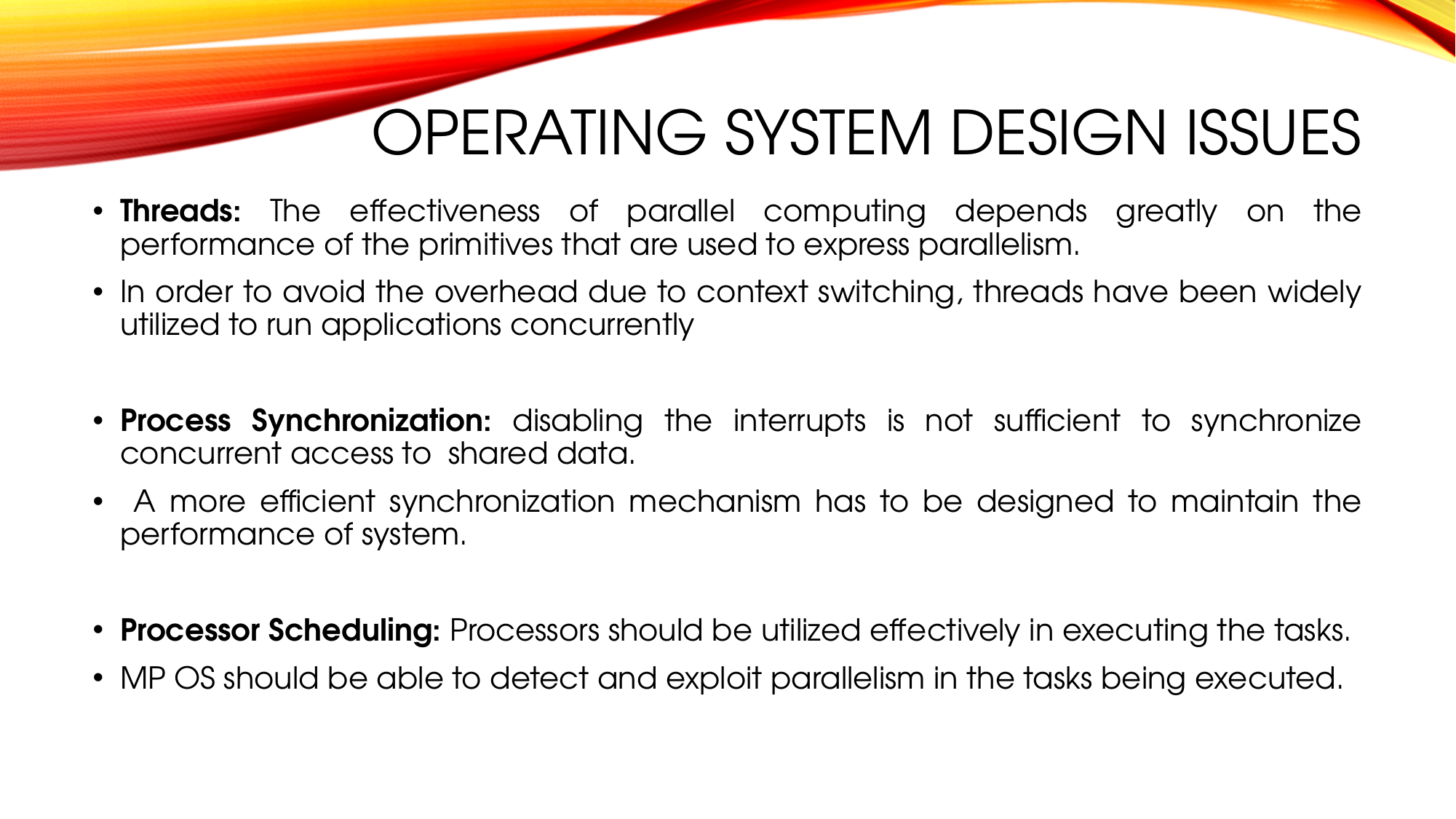

# Operating System Design Issues
Threads: The effectiveness of parallel computing depends greatly on the performance of the primitives that are used to express parallelism.
In order to avoid the overhead due to context switching, threads have been widely utilized to run applications concurrently

Process Synchronization: disabling the interrupts is not sufficient to synchronize concurrent access to  shared data.
 A more efficient synchronization mechanism has to be designed to maintain the performance of system.

Processor Scheduling: Processors should be utilized effectively in executing the tasks.
MP OS should be able to detect and exploit parallelism in the tasks being executed.